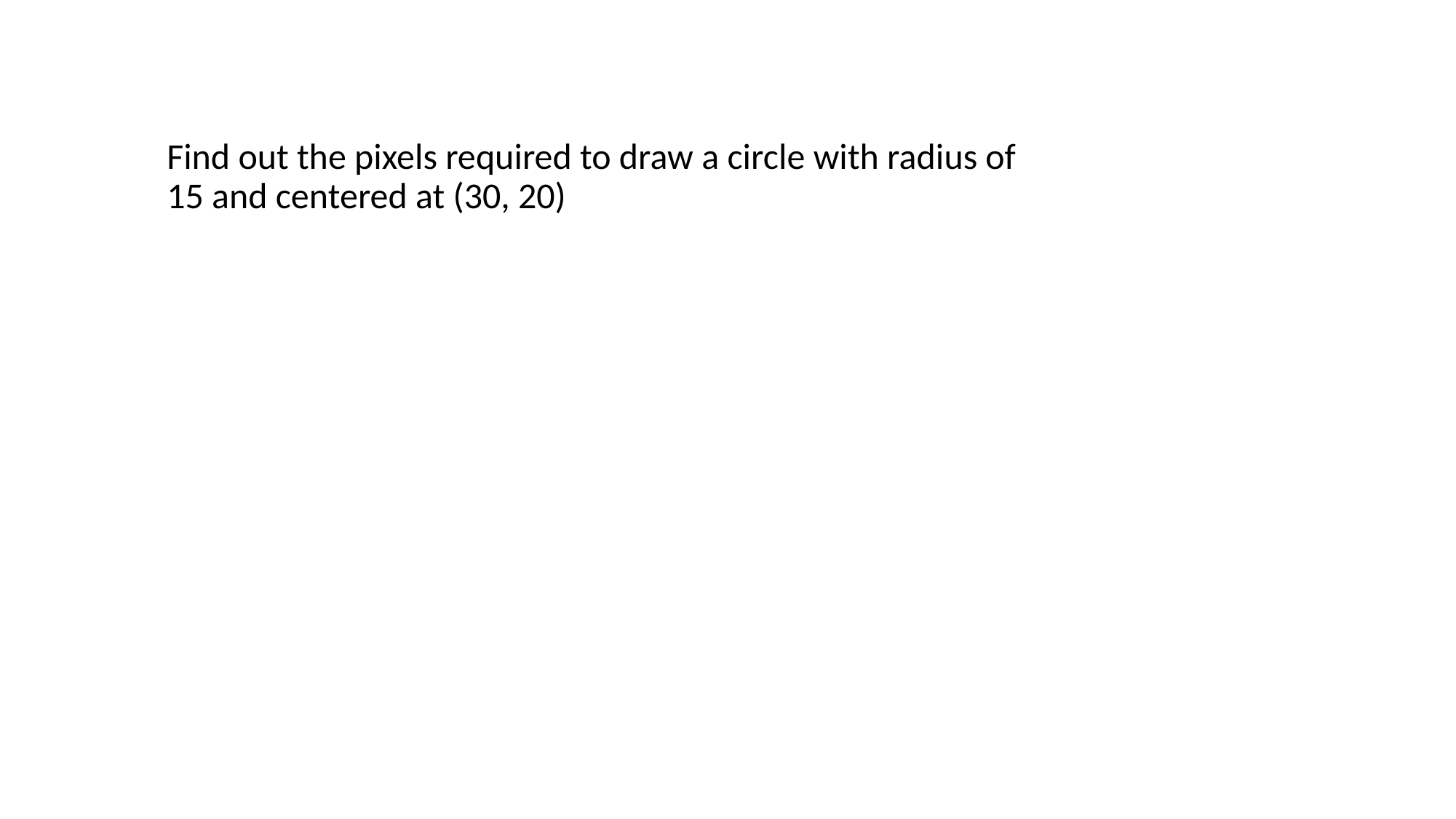

Find out the pixels required to draw a circle with radius of 15 and centered at (30, 20)